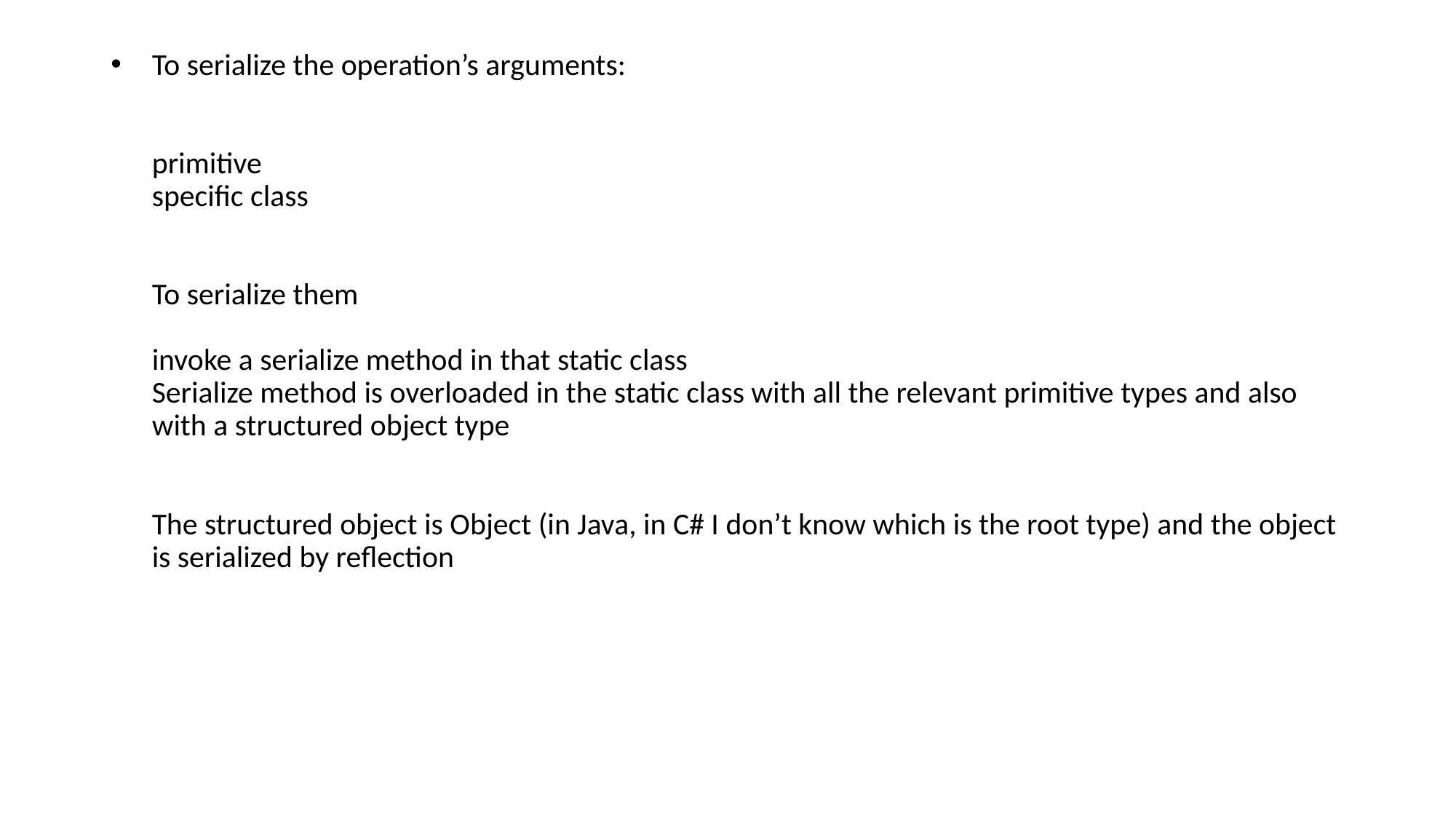

# To serialize the operation’s arguments: primitive specific class To serialize them invoke a serialize method in that static class Serialize method is overloaded in the static class with all the relevant primitive types and also with a structured object type The structured object is Object (in Java, in C# I don’t know which is the root type) and the object is serialized by reflection